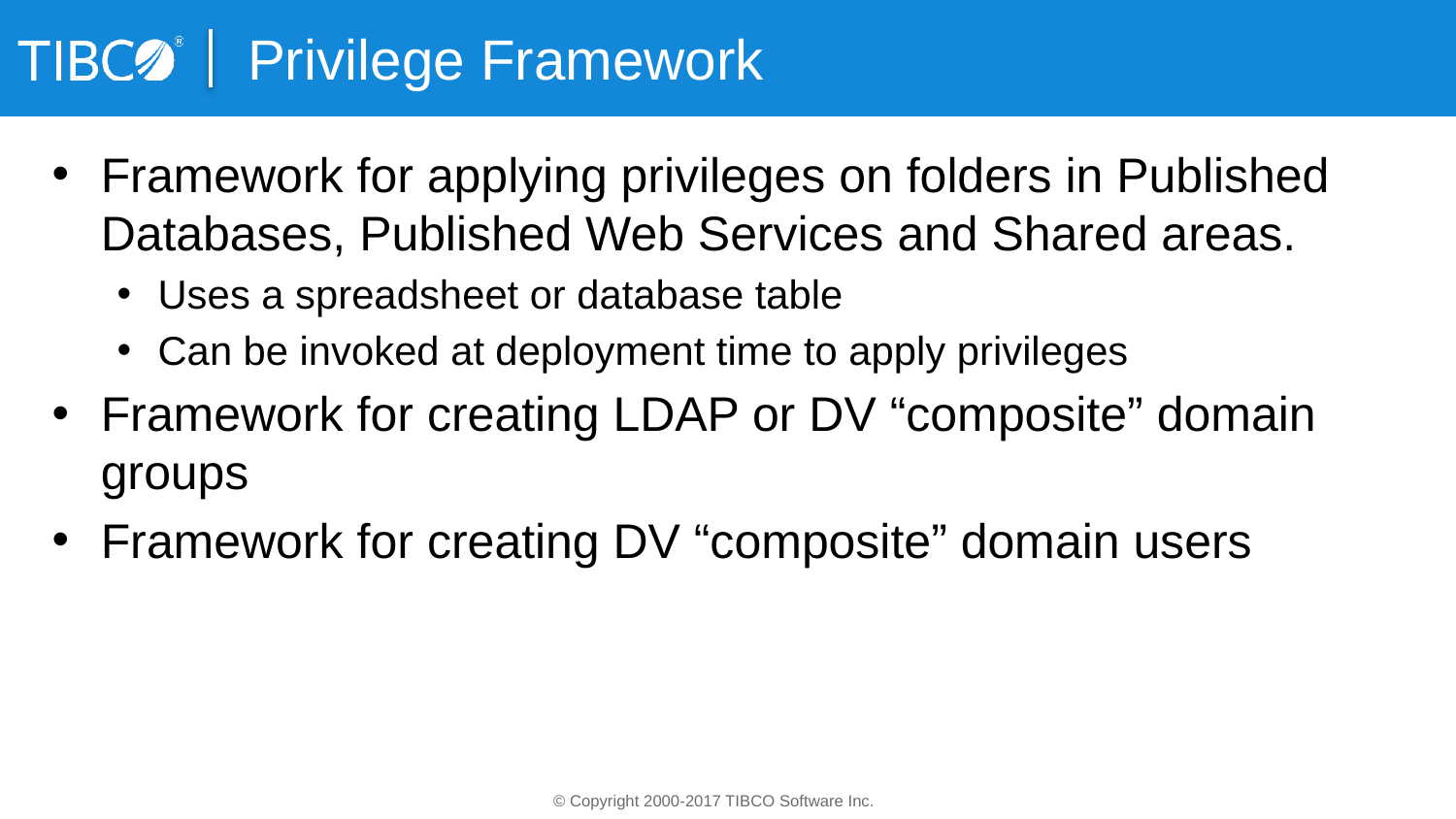

# Privilege Framework
Framework for applying privileges on folders in Published Databases, Published Web Services and Shared areas.
Uses a spreadsheet or database table
Can be invoked at deployment time to apply privileges
Framework for creating LDAP or DV “composite” domain groups
Framework for creating DV “composite” domain users
© Copyright 2000-2017 TIBCO Software Inc.